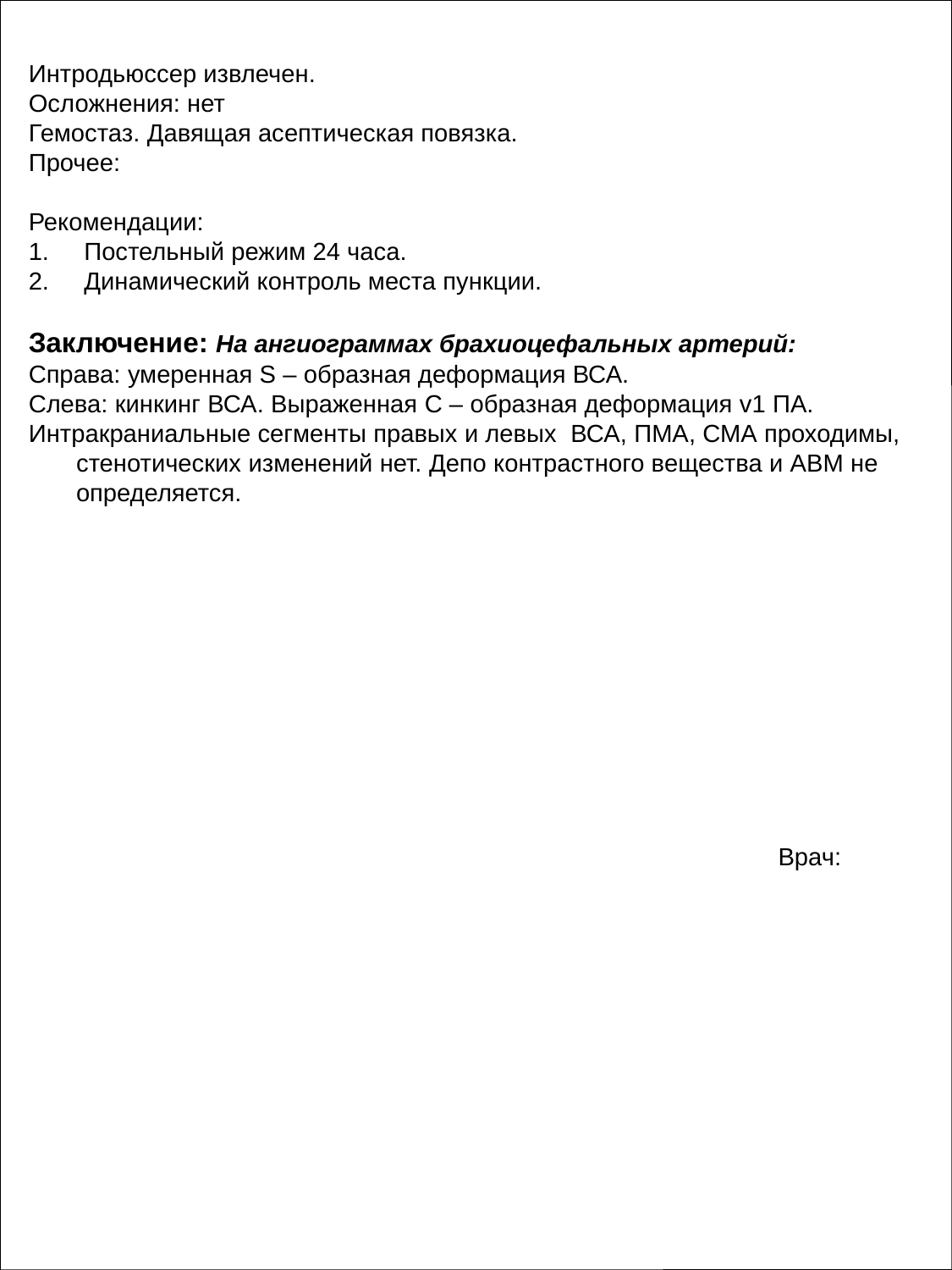

Интродьюссер извлечен.
Осложнения: нет
Гемостаз. Давящая асептическая повязка.
Прочее:

Рекомендации:
1.     Постельный режим 24 часа.
2.     Динамический контроль места пункции.

Заключение: На ангиограммах брахиоцефальных артерий:
Справа: умеренная S – образная деформация ВСА.
Слева: кинкинг ВСА. Выраженная C – образная деформация v1 ПА.
Интракраниальные сегменты правых и левых  ВСА, ПМА, СМА проходимы, стенотических изменений нет. Депо контрастного вещества и АВМ не определяется.

Врач: